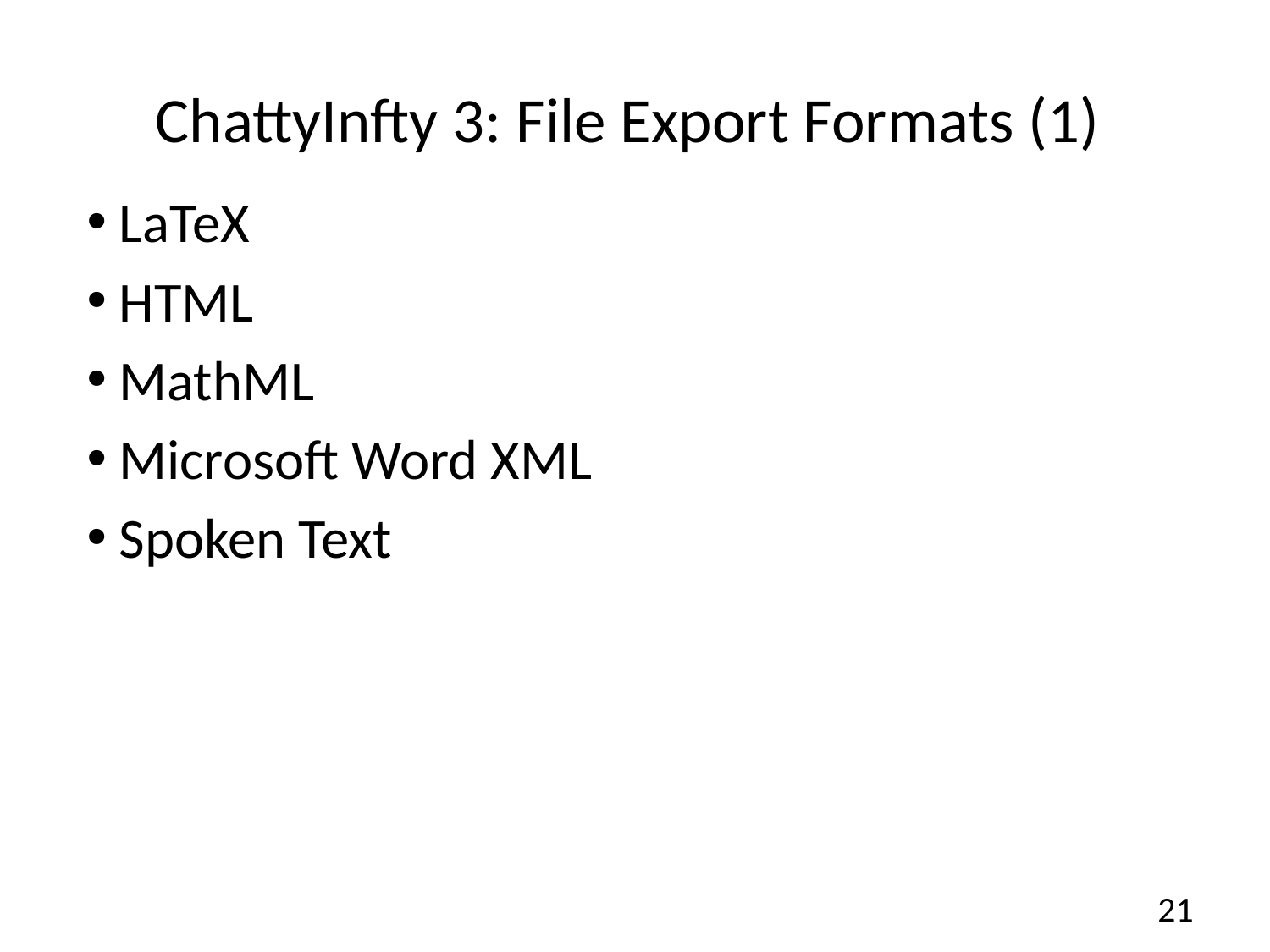

# ChattyInfty 3: File Export Formats (1)
LaTeX
HTML
MathML
Microsoft Word XML
Spoken Text

21